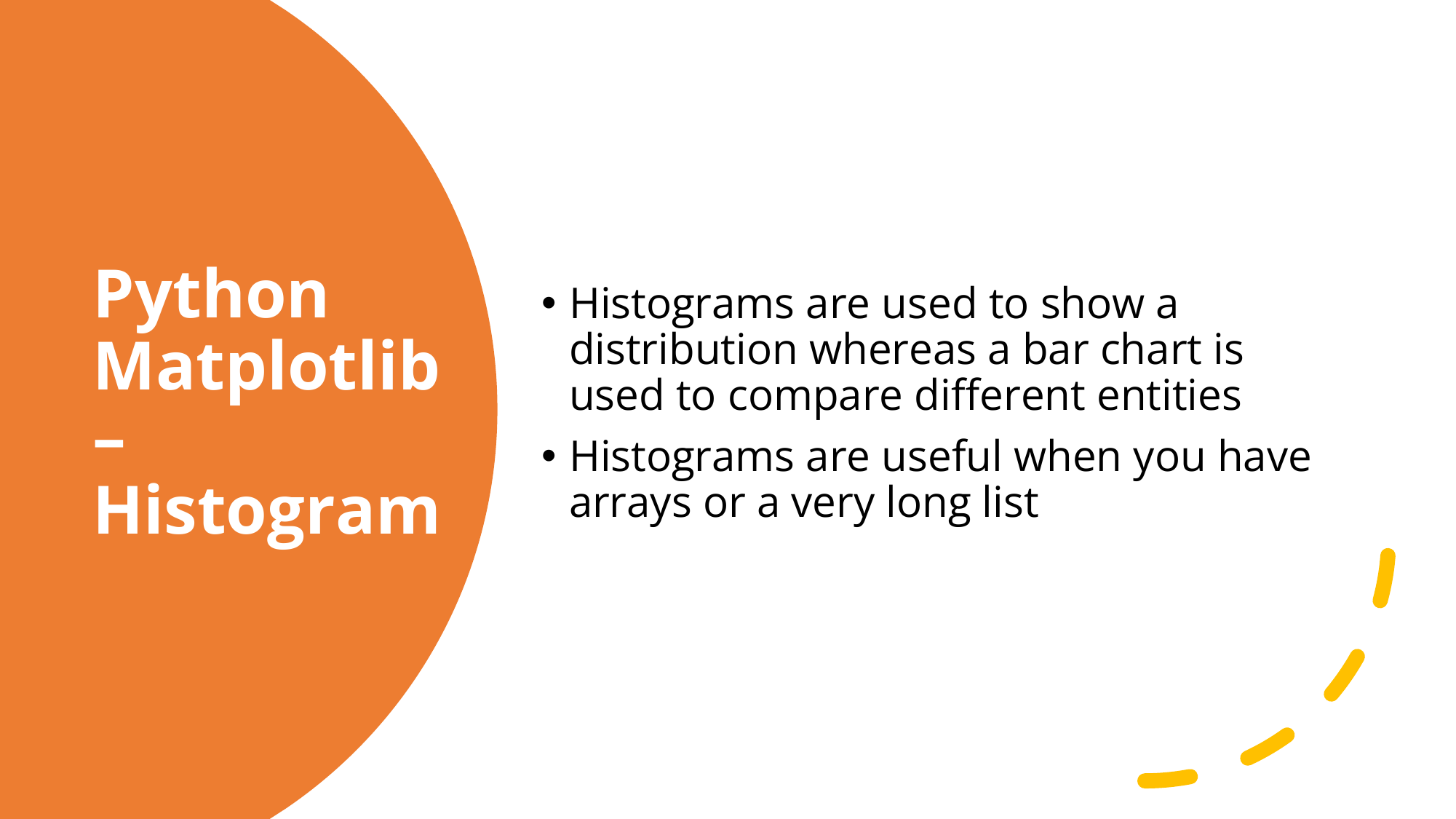

Histograms are used to show a distribution whereas a bar chart is used to compare different entities
Histograms are useful when you have arrays or a very long list
# Python Matplotlib – Histogram